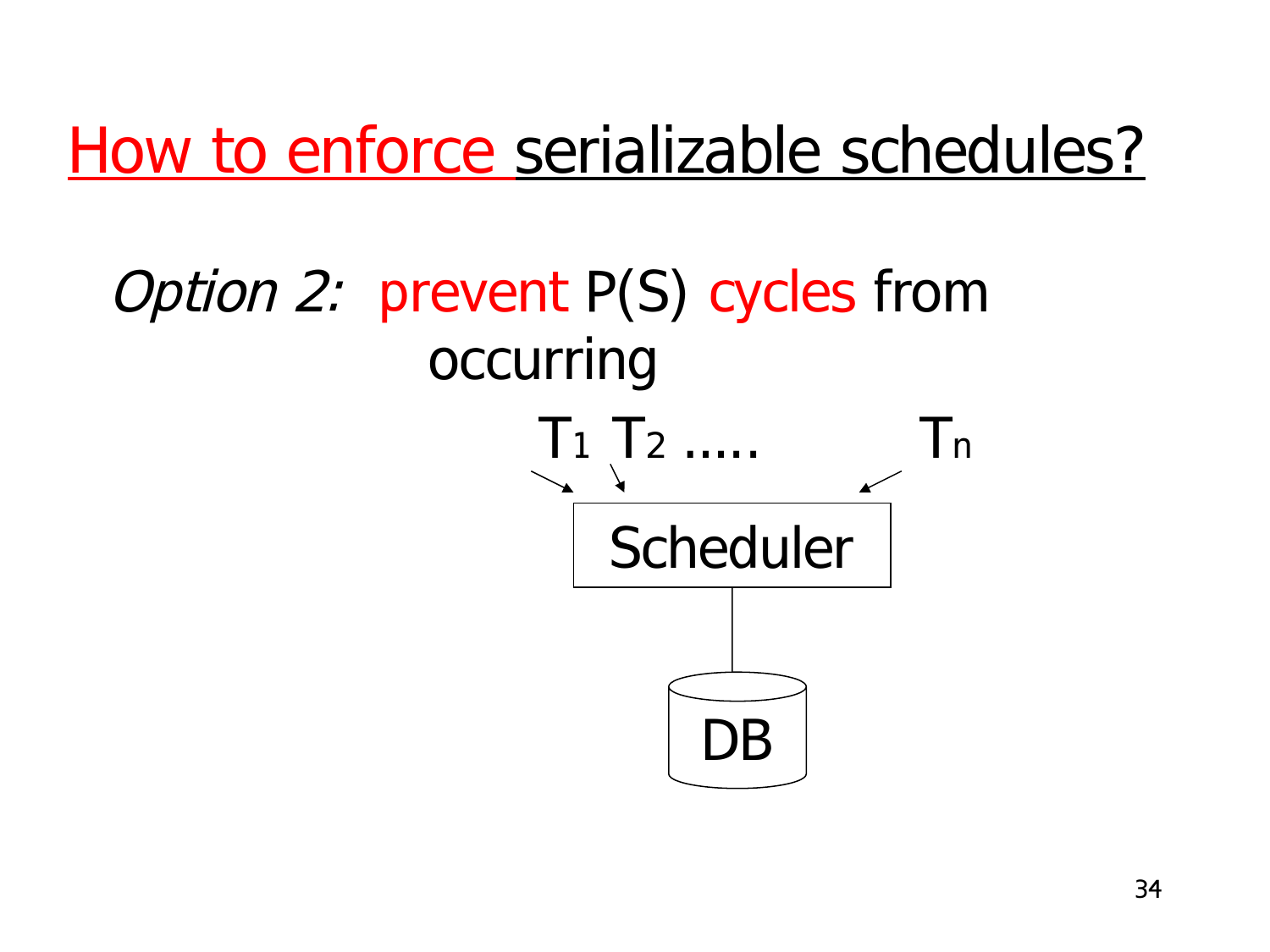

# How to enforce serializable schedules?
Option 2:  prevent P(S) cycles from 			 occurring
				T1  T2 …..		Tn

Scheduler

DB
34